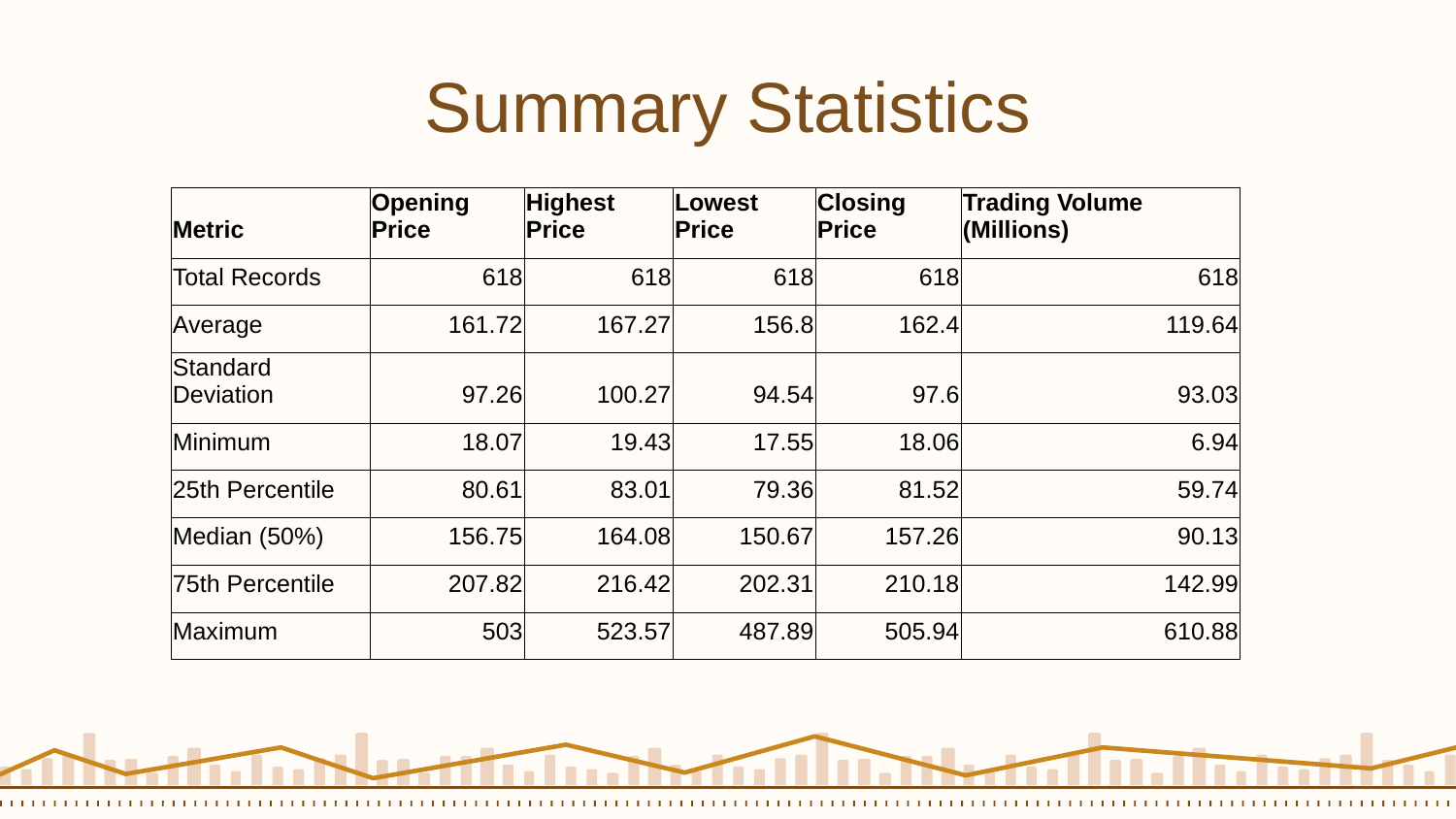

# Summary Statistics
| Metric | Opening Price | Highest Price | Lowest Price | Closing Price | Trading Volume (Millions) |
| --- | --- | --- | --- | --- | --- |
| Total Records | 618 | 618 | 618 | 618 | 618 |
| Average | 161.72 | 167.27 | 156.8 | 162.4 | 119.64 |
| Standard Deviation | 97.26 | 100.27 | 94.54 | 97.6 | 93.03 |
| Minimum | 18.07 | 19.43 | 17.55 | 18.06 | 6.94 |
| 25th Percentile | 80.61 | 83.01 | 79.36 | 81.52 | 59.74 |
| Median (50%) | 156.75 | 164.08 | 150.67 | 157.26 | 90.13 |
| 75th Percentile | 207.82 | 216.42 | 202.31 | 210.18 | 142.99 |
| Maximum | 503 | 523.57 | 487.89 | 505.94 | 610.88 |